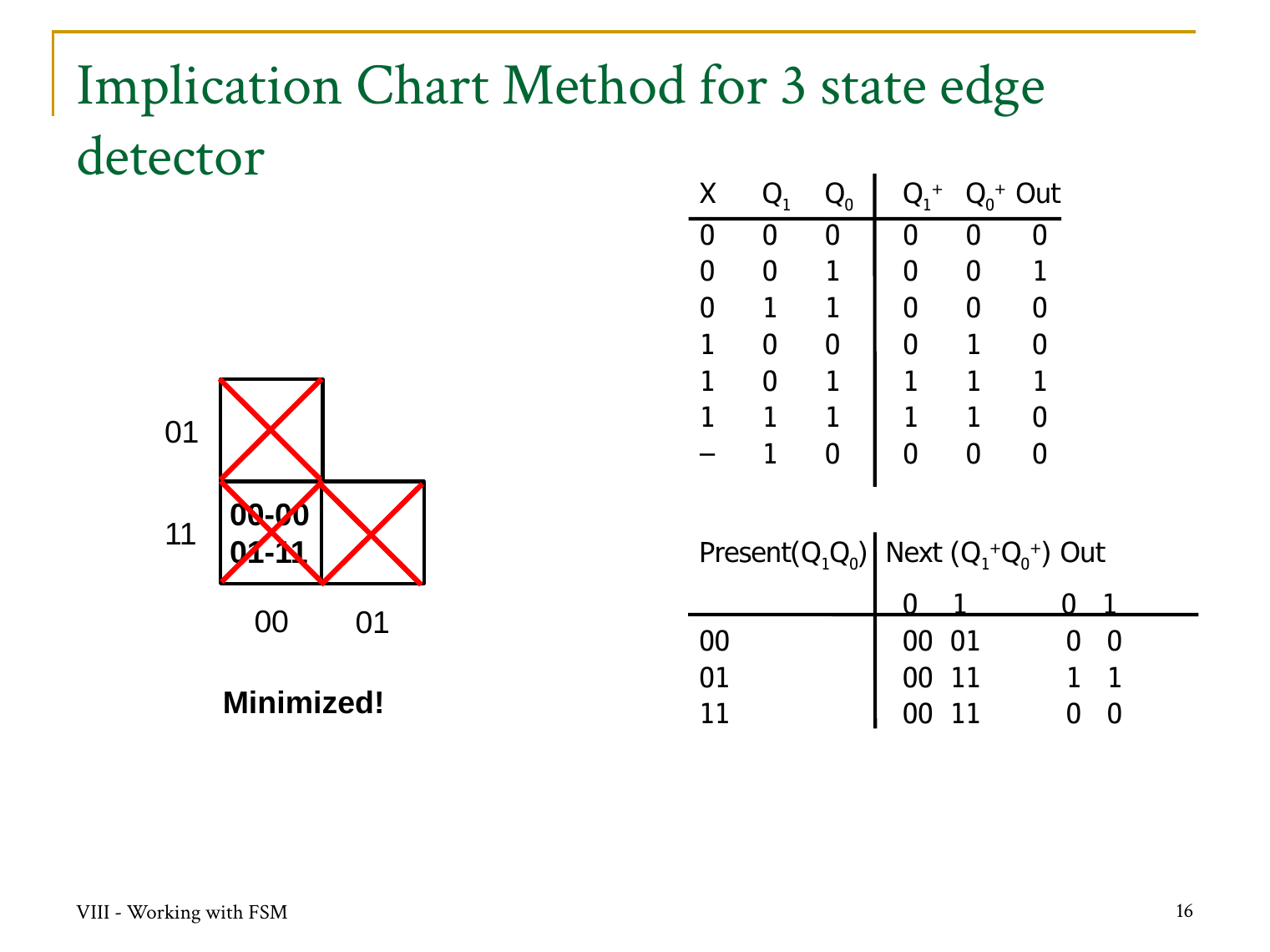

# Implication Chart Method for 3 state edge detector
X	Q1	Q0	Q1+	Q0+  Out
0	0	0	0	0      0
0	0	1	0	0      1
0	1	1	0	0      0
1	0	0	0	1      0
1	0	1	1	1      1
1	1	1	1	1      0
–	1	0	0	0      0

01

00-00
01-11
11

Present(Q1Q0)  Next (Q1+Q0+) Out
			0    1           0   1
00			00  01          0   0
01			00  11          1   1
11			00  11          0   0

00
01
Minimized!
VIII - Working with FSM
16